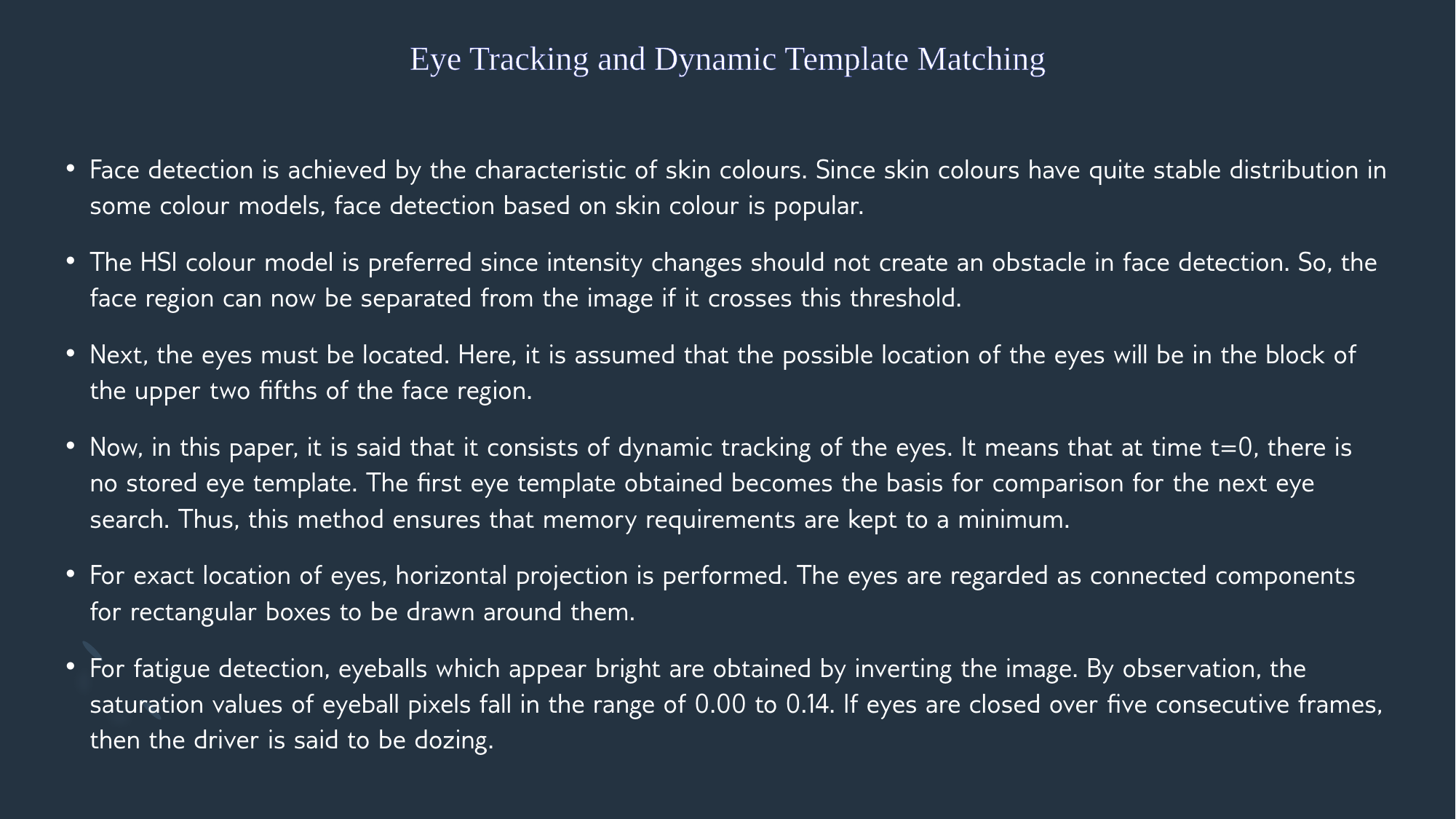

# Eye Tracking and Dynamic Template Matching
Face detection is achieved by the characteristic of skin colours. Since skin colours have quite stable distribution in some colour models, face detection based on skin colour is popular.
The HSI colour model is preferred since intensity changes should not create an obstacle in face detection. So, the face region can now be separated from the image if it crosses this threshold.
Next, the eyes must be located. Here, it is assumed that the possible location of the eyes will be in the block of the upper two fifths of the face region.
Now, in this paper, it is said that it consists of dynamic tracking of the eyes. It means that at time t=0, there is no stored eye template. The first eye template obtained becomes the basis for comparison for the next eye search. Thus, this method ensures that memory requirements are kept to a minimum.
For exact location of eyes, horizontal projection is performed. The eyes are regarded as connected components for rectangular boxes to be drawn around them.
For fatigue detection, eyeballs which appear bright are obtained by inverting the image. By observation, the saturation values of eyeball pixels fall in the range of 0.00 to 0.14. If eyes are closed over five consecutive frames, then the driver is said to be dozing.